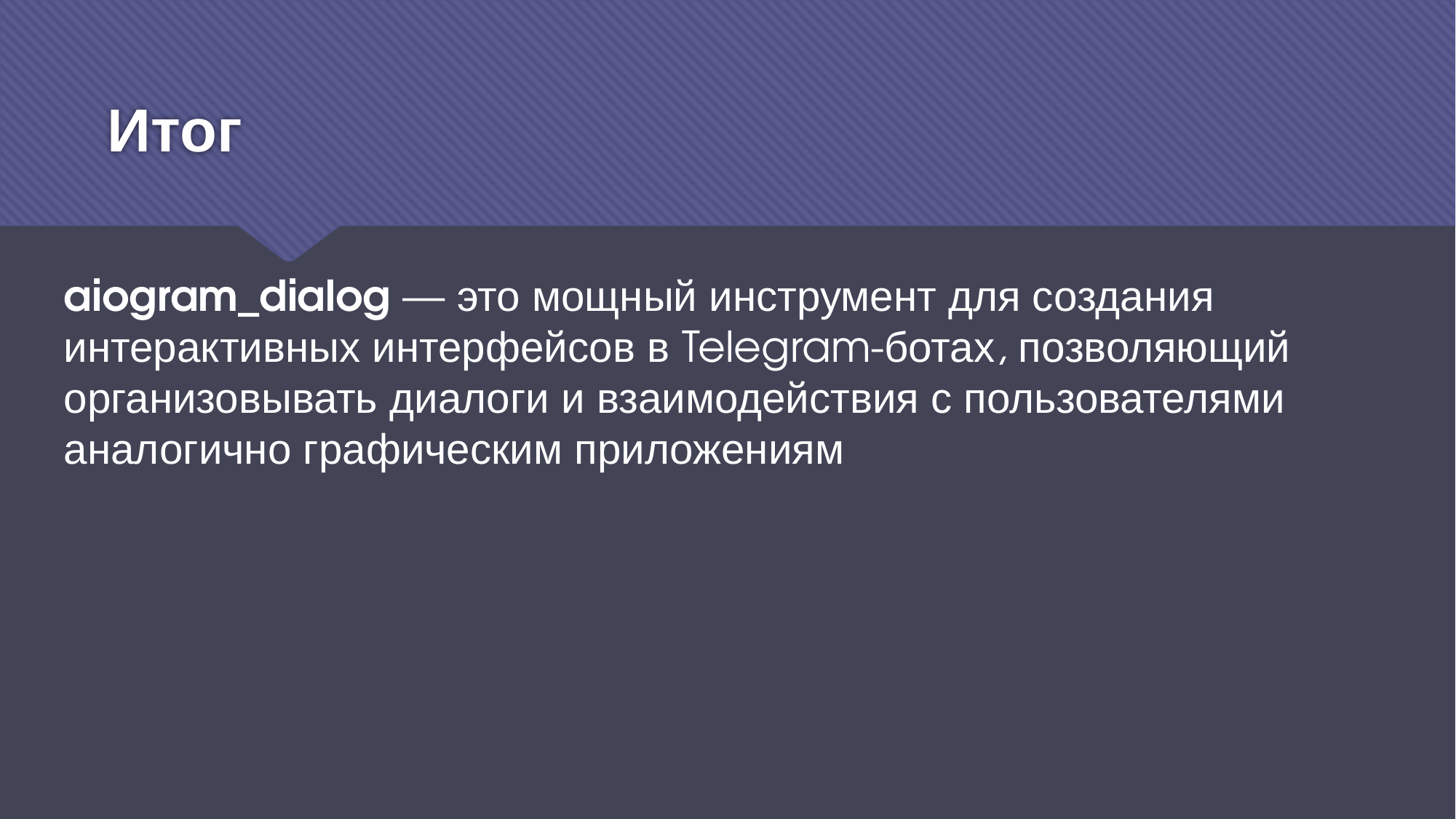

# Итог
aiogram_dialog — это мощный инструмент для создания интерактивных интерфейсов в Telegram-ботах, позволяющий организовывать диалоги и взаимодействия с пользователями аналогично графическим приложениям